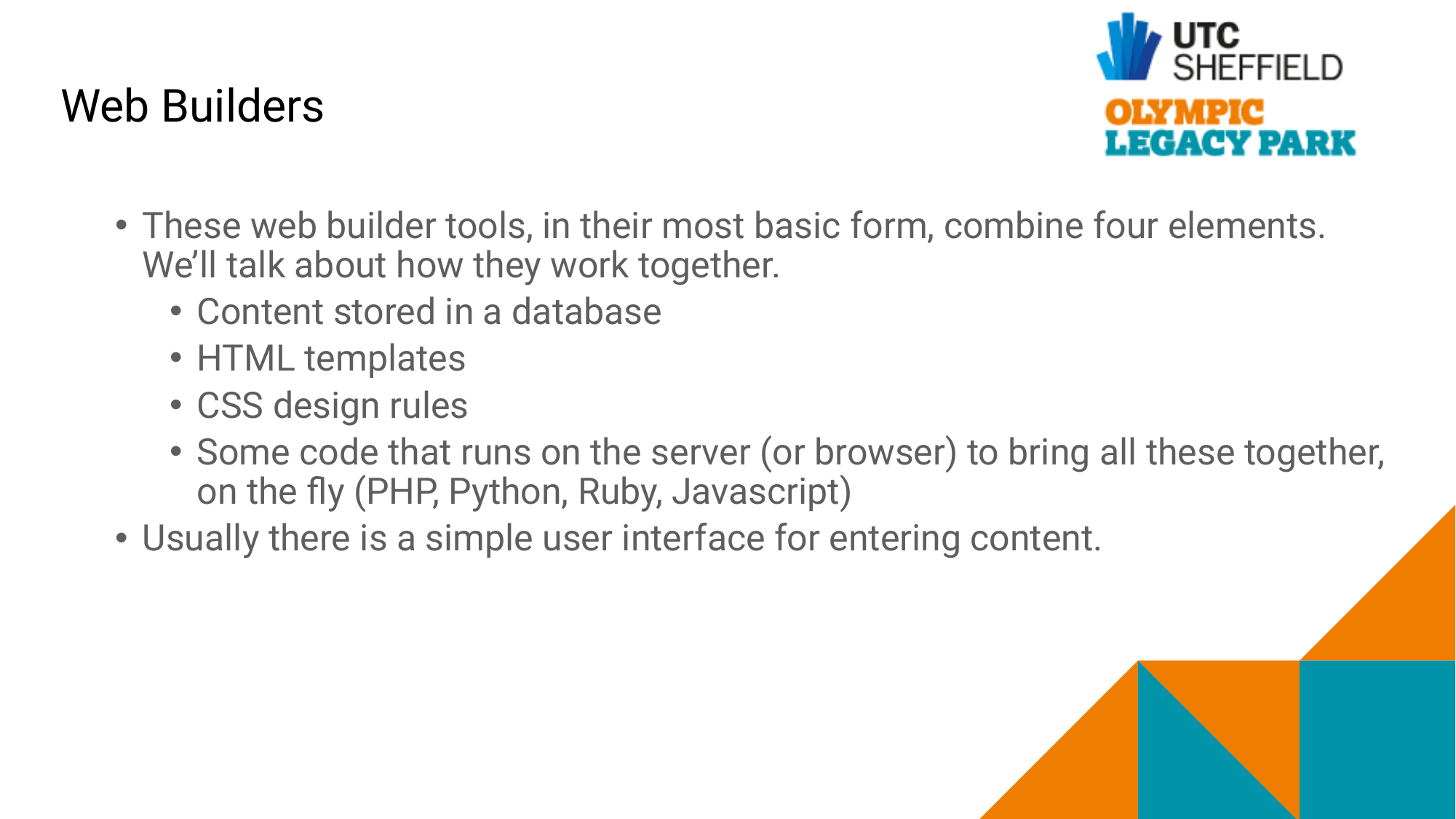

# Web Builders
These web builder tools, in their most basic form, combine four elements. We’ll talk about how they work together.
Content stored in a database
HTML templates
CSS design rules
Some code that runs on the server (or browser) to bring all these together, on the fly (PHP, Python, Ruby, Javascript)
Usually there is a simple user interface for entering content.